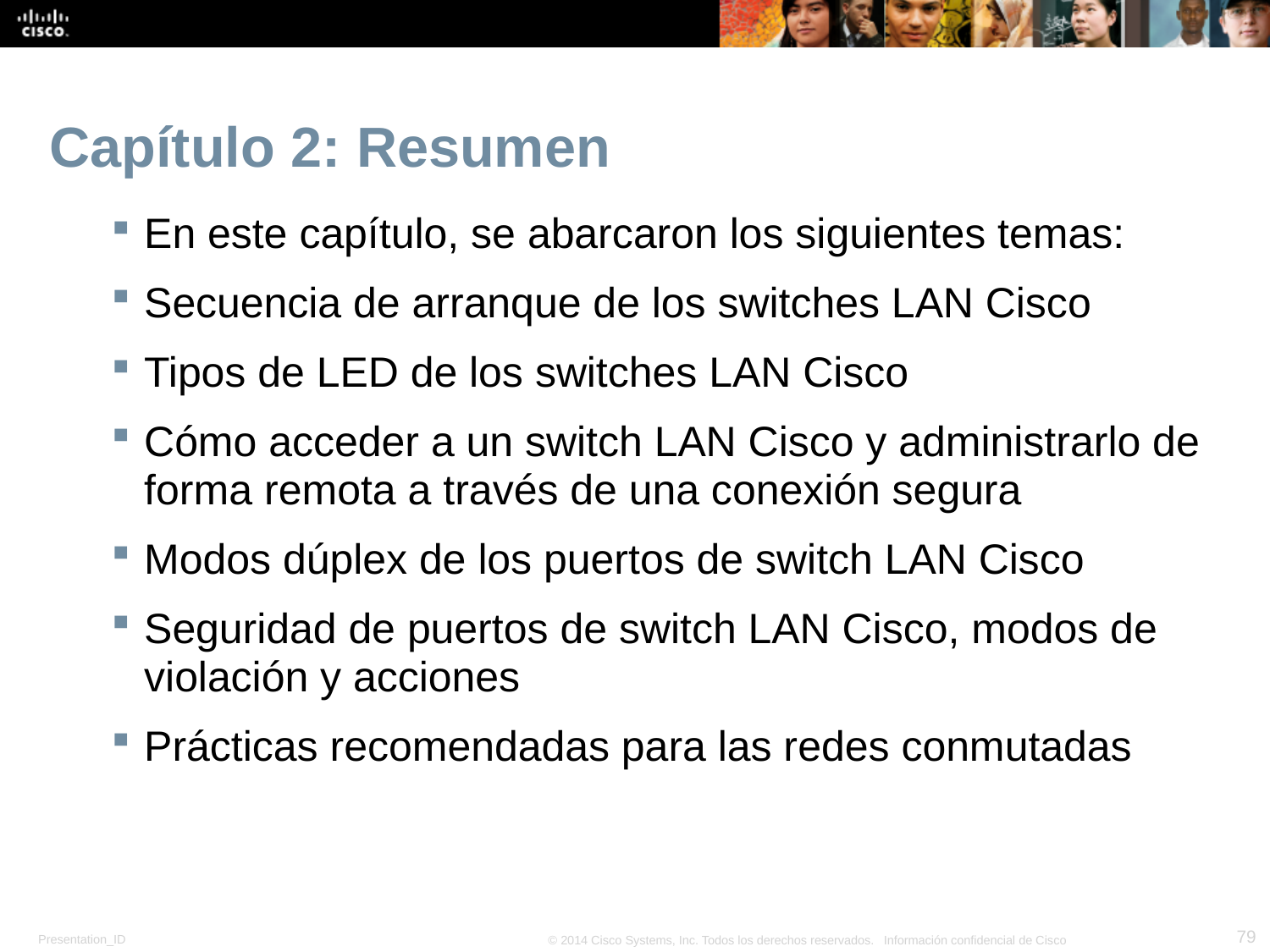

# Capítulo 2: Resumen
En este capítulo, se abarcaron los siguientes temas:
Secuencia de arranque de los switches LAN Cisco
Tipos de LED de los switches LAN Cisco
Cómo acceder a un switch LAN Cisco y administrarlo de forma remota a través de una conexión segura
Modos dúplex de los puertos de switch LAN Cisco
Seguridad de puertos de switch LAN Cisco, modos de violación y acciones
Prácticas recomendadas para las redes conmutadas